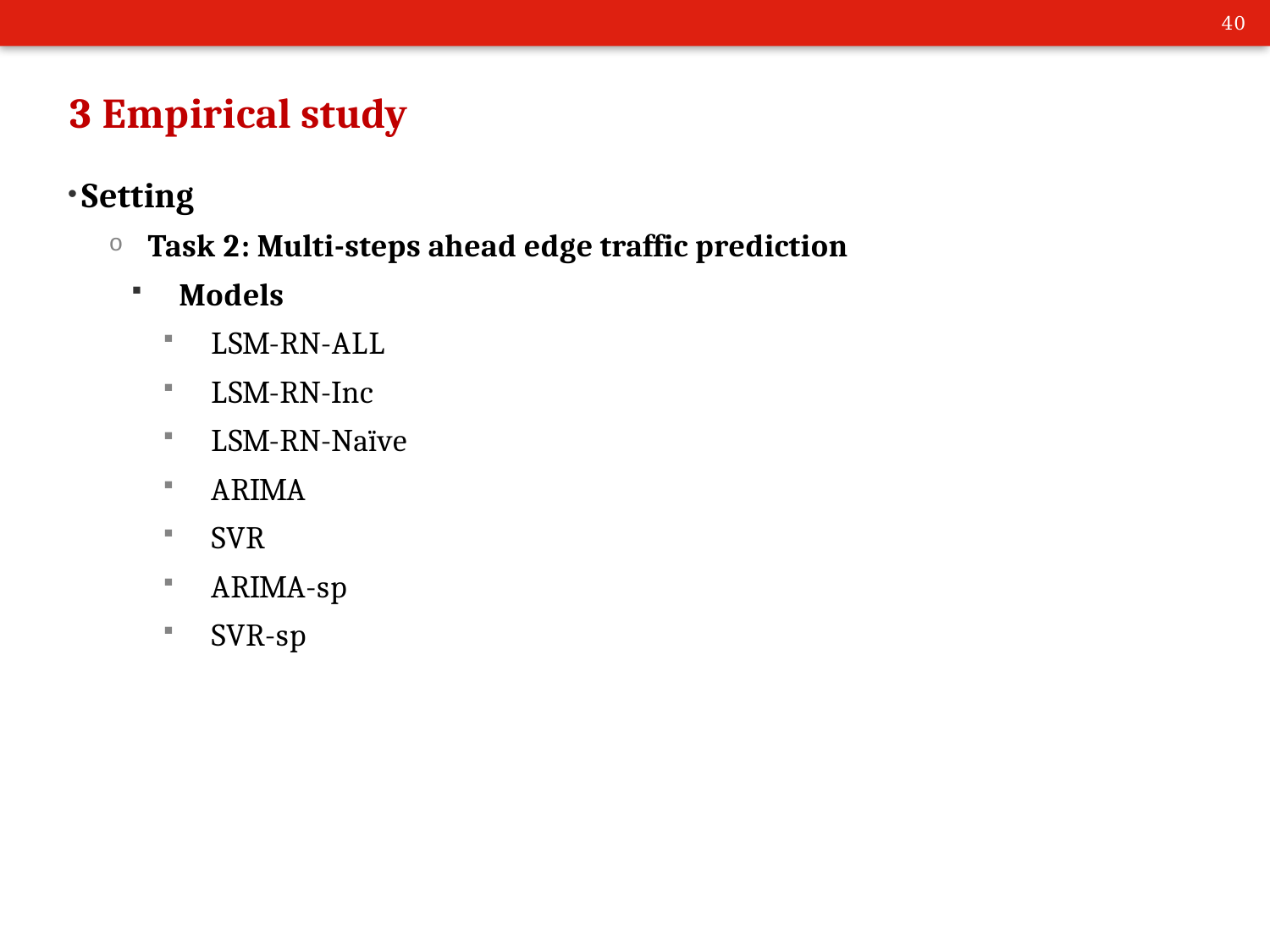

# 3 Empirical study
Setting
Task 2: Multi-steps ahead edge traffic prediction
Models
LSM-RN-ALL
LSM-RN-Inc
LSM-RN-Naïve
ARIMA
SVR
ARIMA-sp
SVR-sp